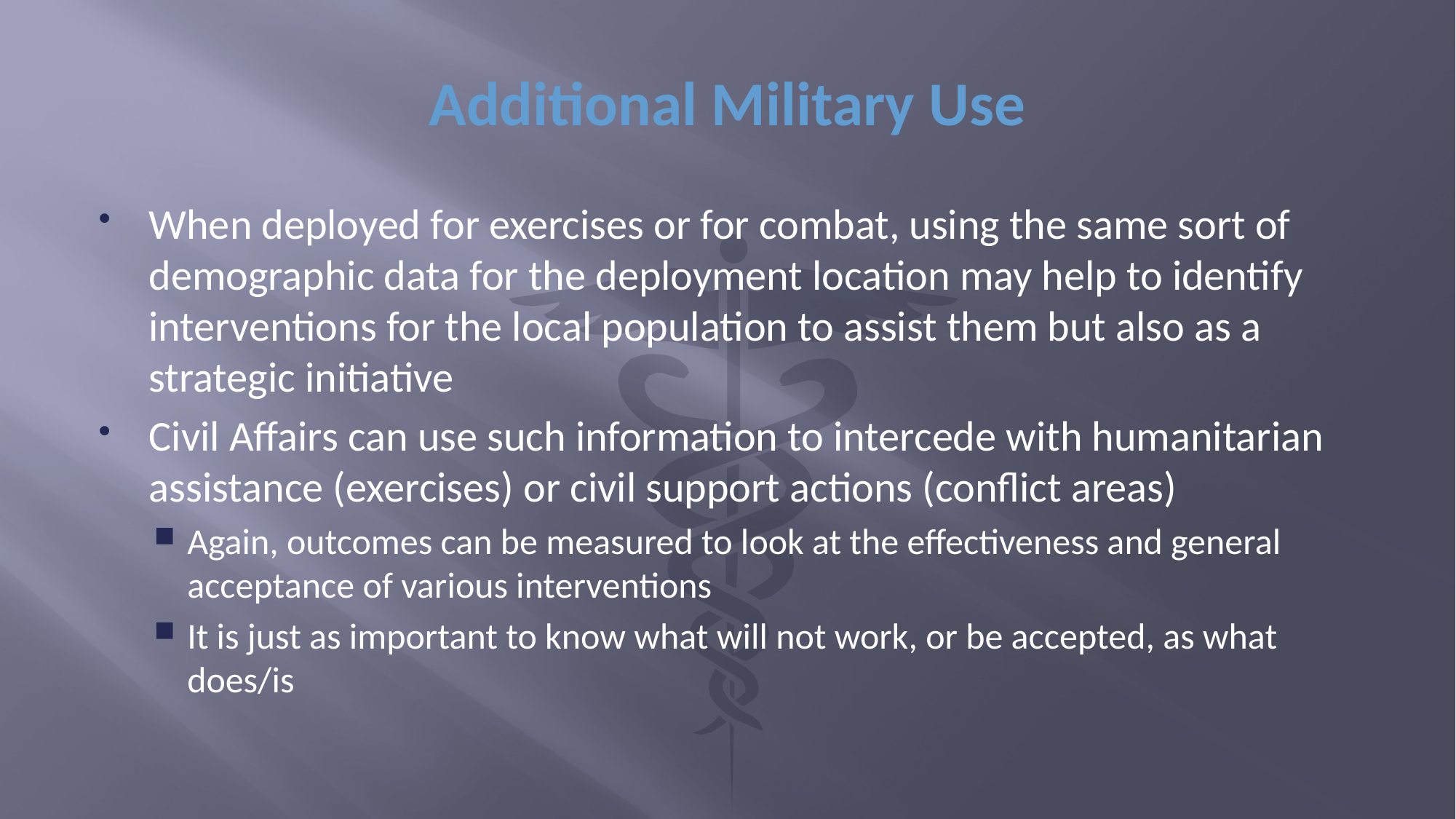

# Additional Military Use
When deployed for exercises or for combat, using the same sort of demographic data for the deployment location may help to identify interventions for the local population to assist them but also as a strategic initiative
Civil Affairs can use such information to intercede with humanitarian assistance (exercises) or civil support actions (conflict areas)
Again, outcomes can be measured to look at the effectiveness and general acceptance of various interventions
It is just as important to know what will not work, or be accepted, as what does/is